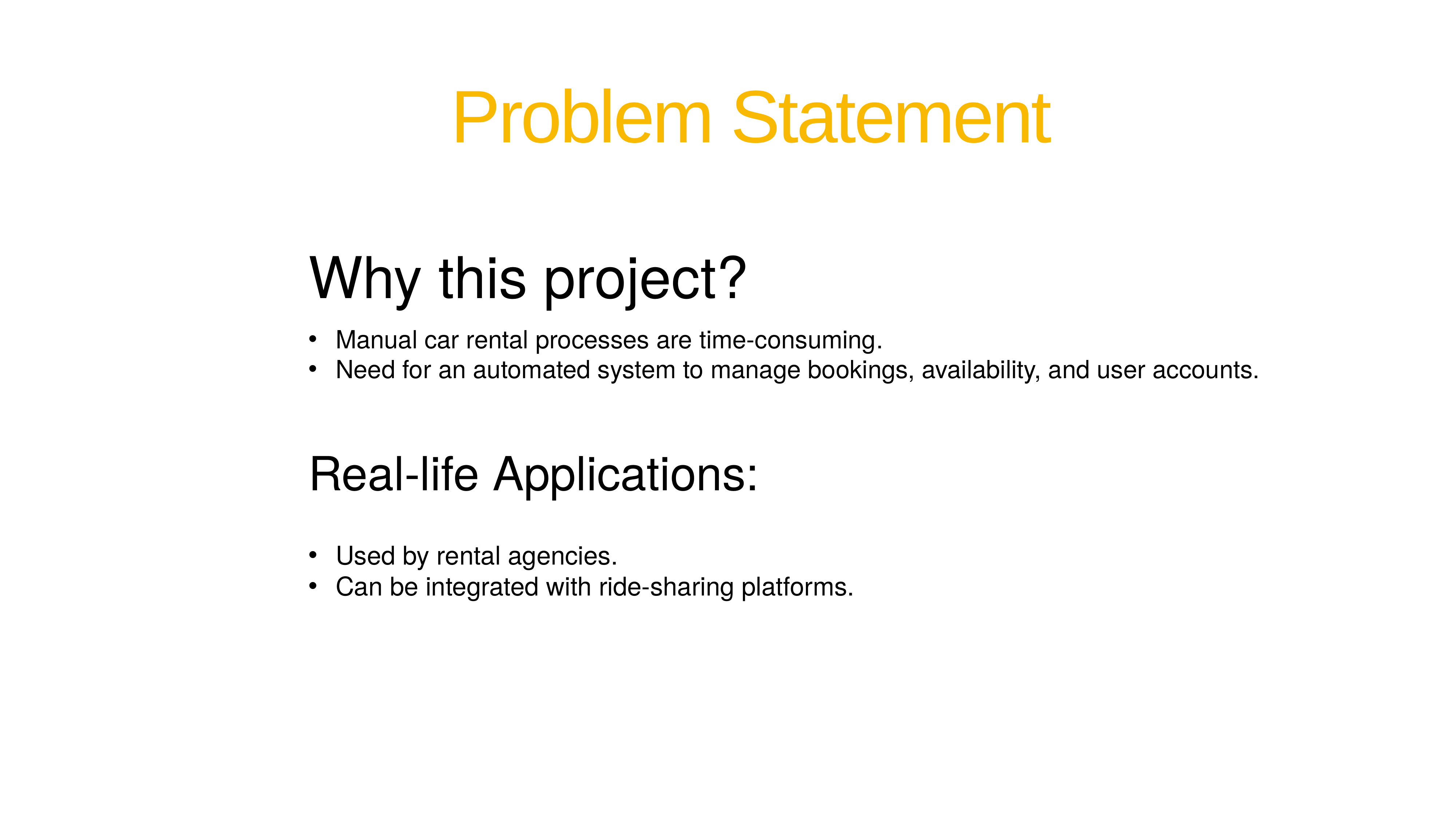

# Problem Statement
Why this project?

Manual car rental processes are time-consuming.
Need for an automated system to manage bookings, availability, and user accounts.

Real-life Applications:

Used by rental agencies.
Can be integrated with ride-sharing platforms.